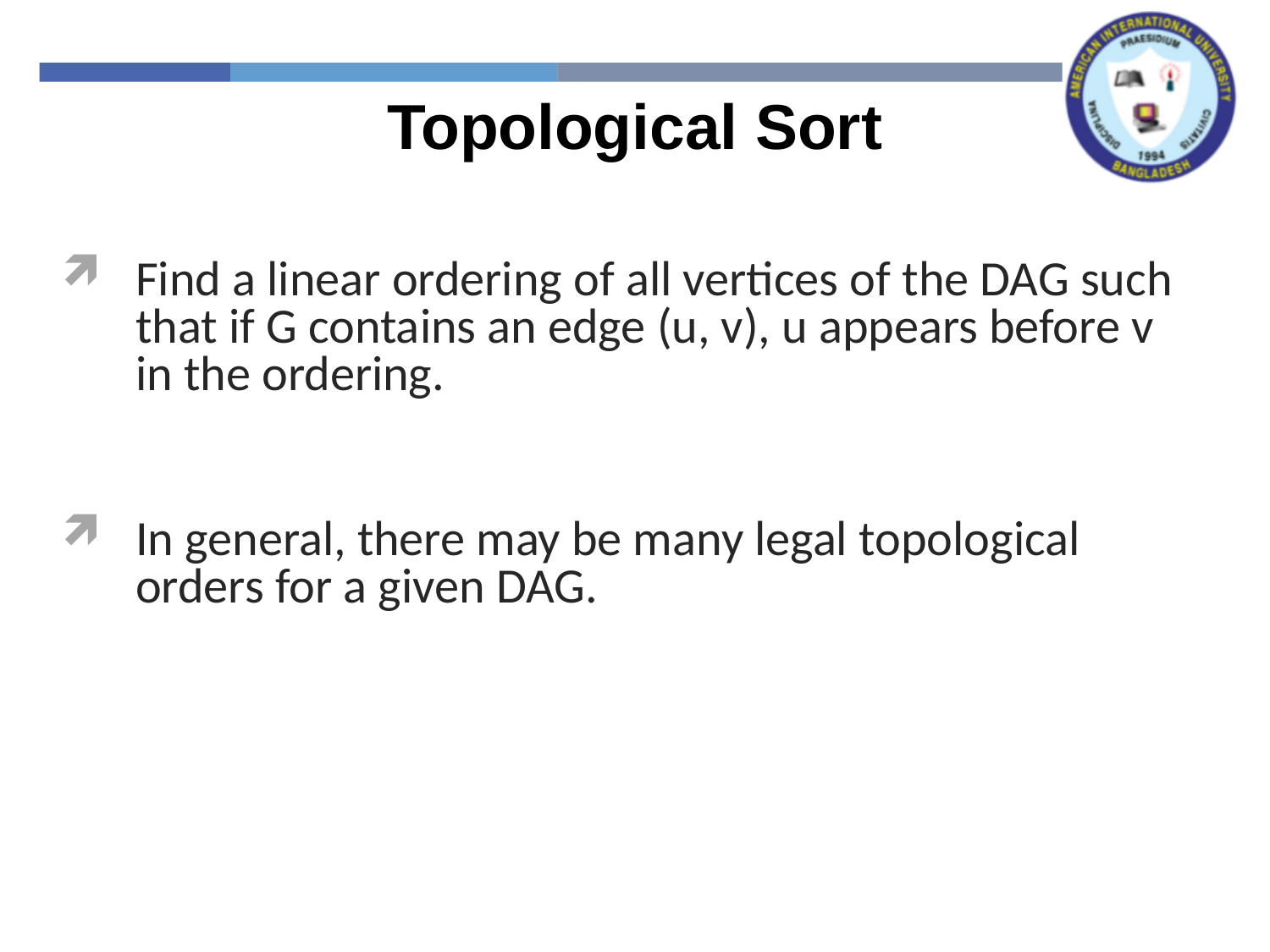

Topological Sort
Find a linear ordering of all vertices of the DAG such that if G contains an edge (u, v), u appears before v in the ordering.

In general, there may be many legal topological orders for a given DAG.